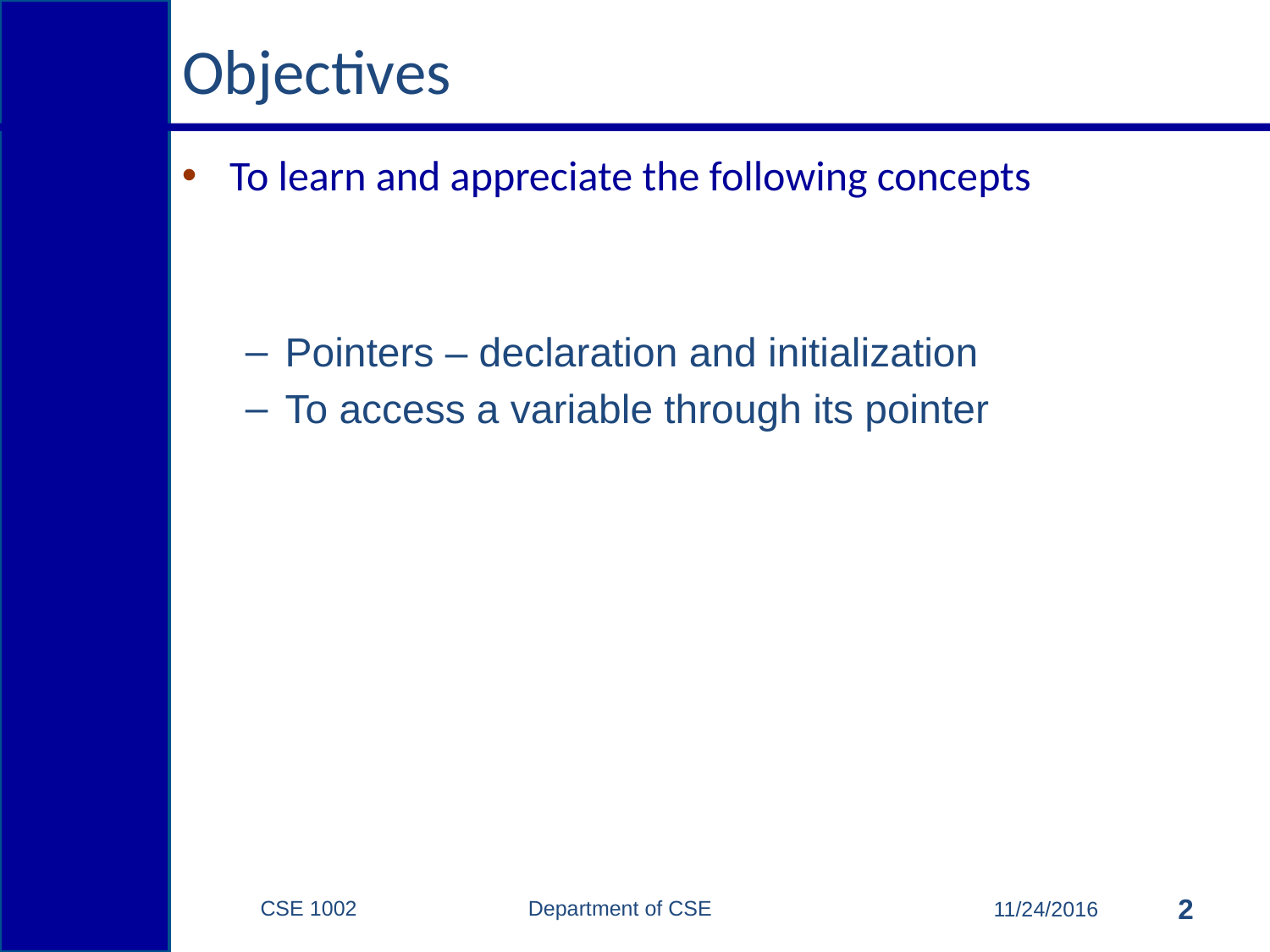

# Objectives
To learn and appreciate the following concepts

Pointers – declaration and initialization
To access a variable through its pointer

CSE 1002                             Department of CSE
2
11/24/2016